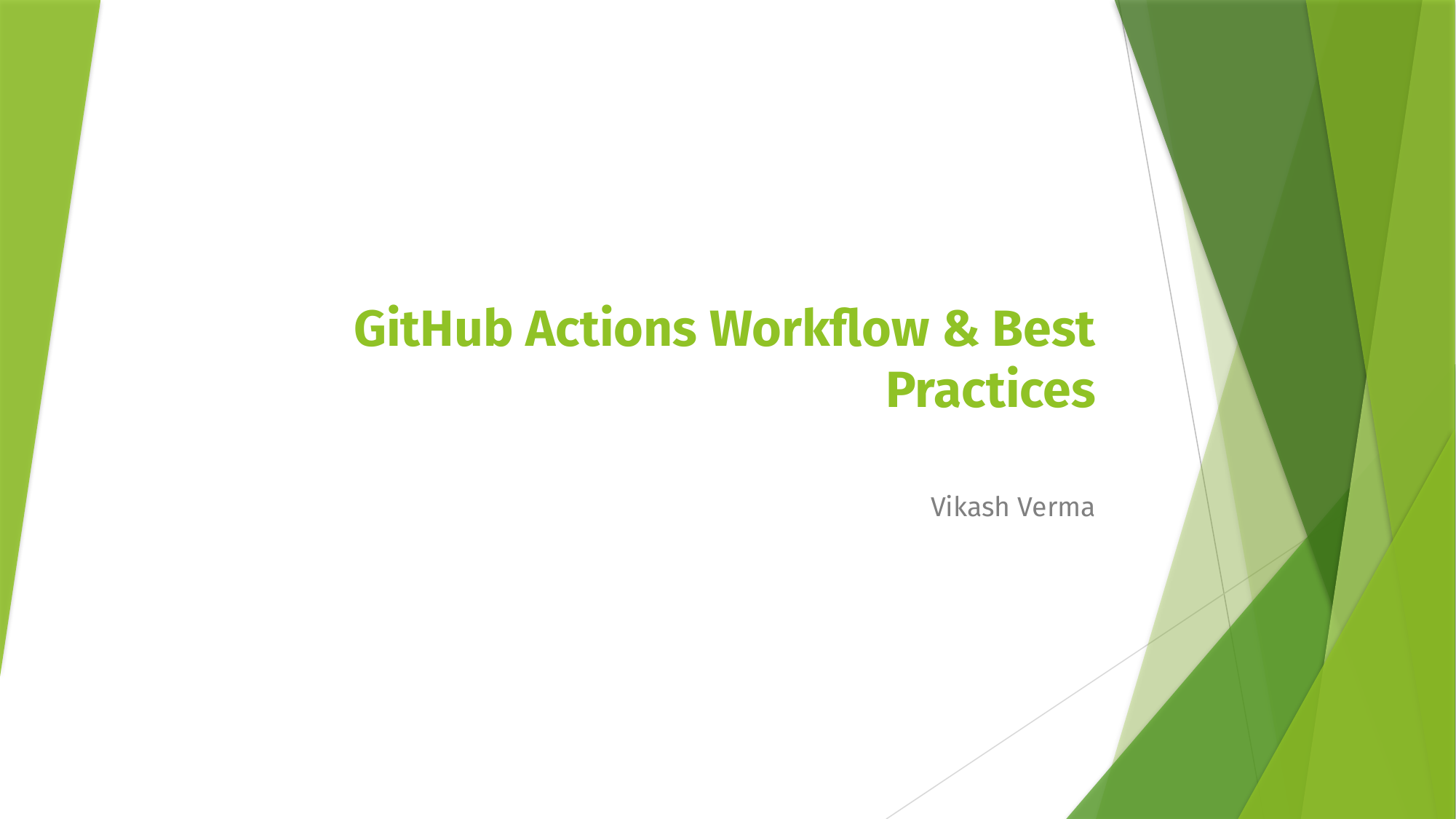

# GitHub Actions Workflow & Best Practices
Vikash Verma